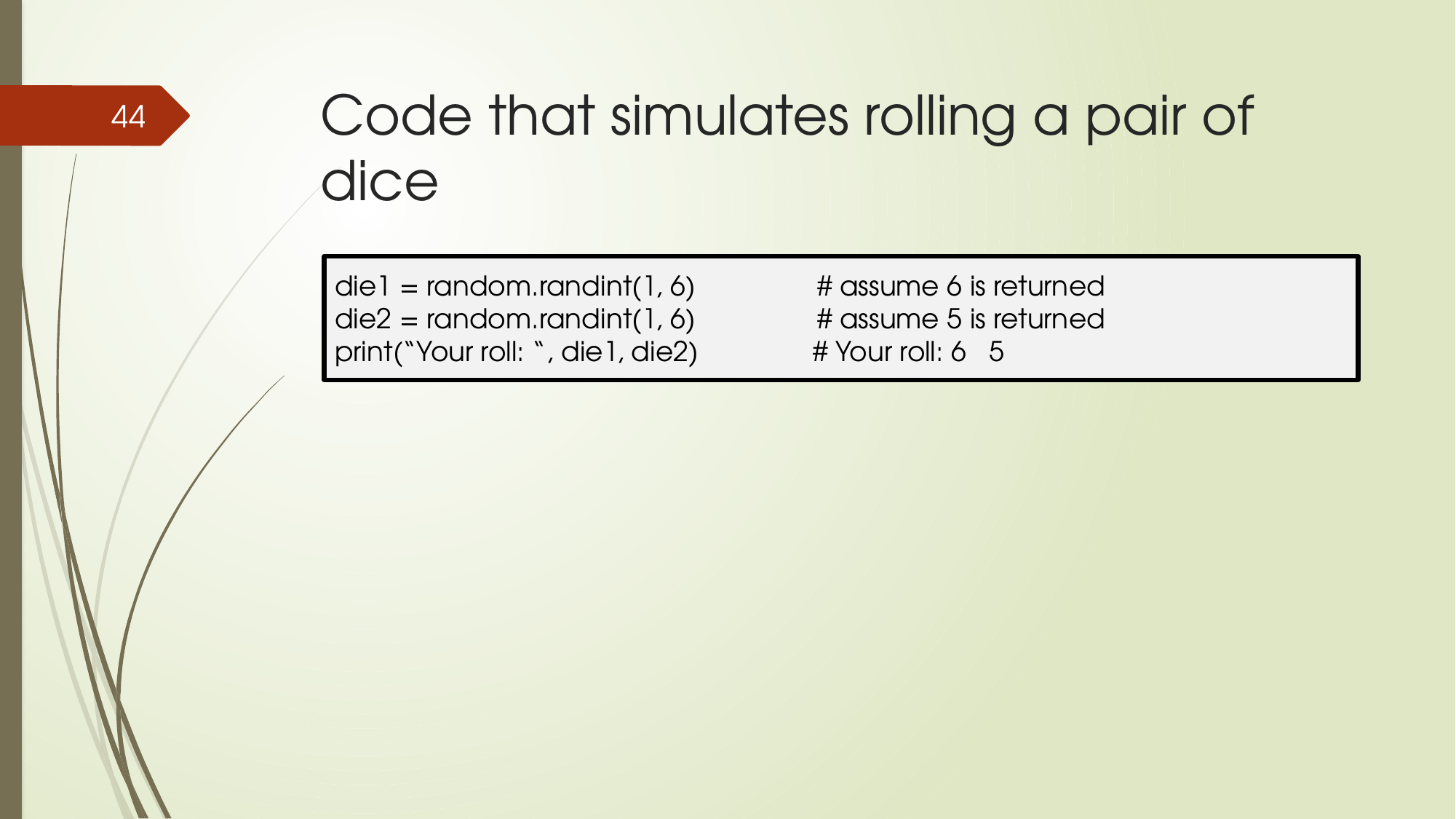

# Code that simulates rolling a pair of dice
44

die1 = random.randint(1, 6)                # assume 6 is returned
die2 = random.randint(1, 6)                # assume 5 is returned
print(“Your roll: “, die1, die2)               # Your roll: 6   5